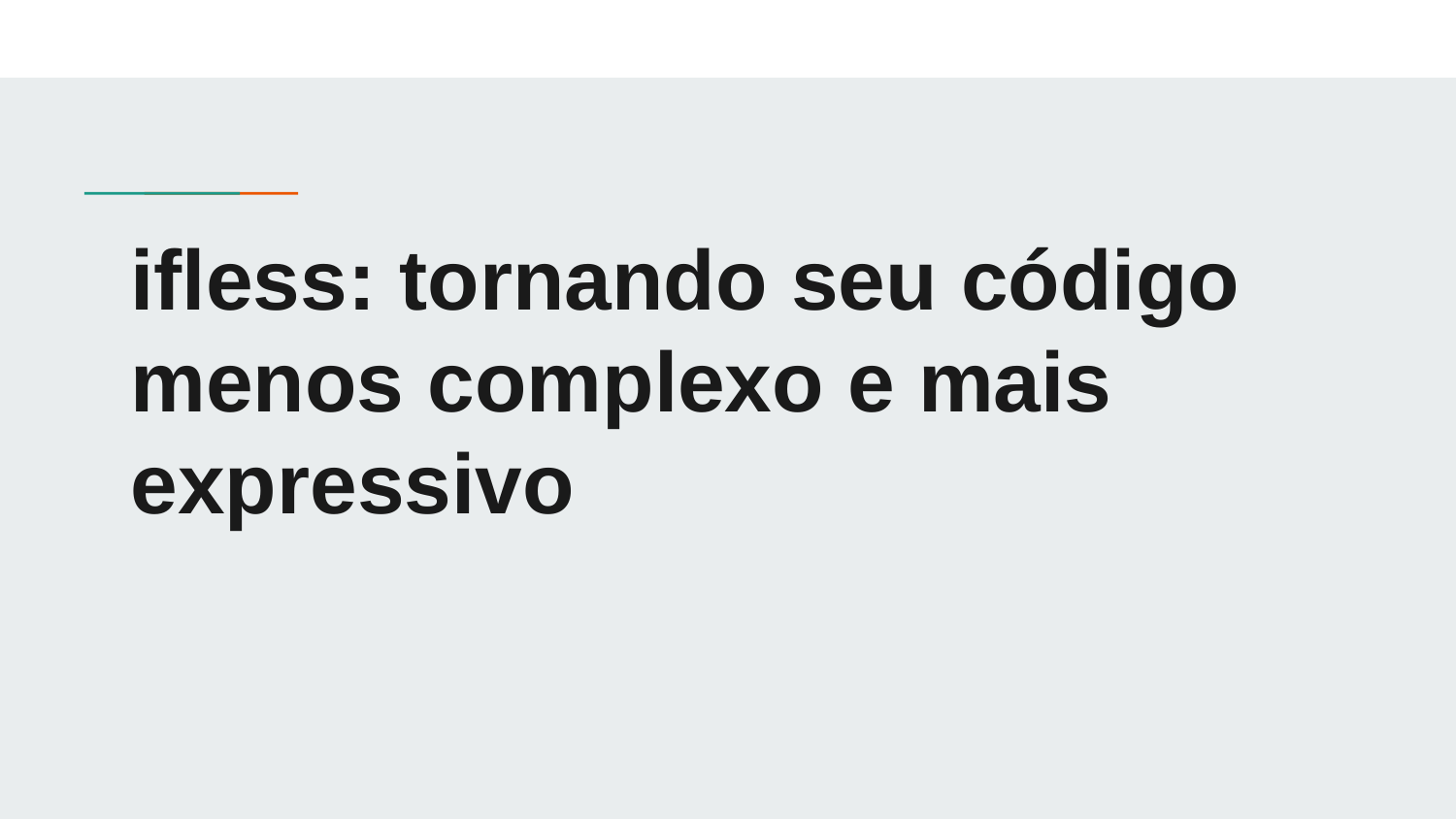

# ifless: tornando seu código menos complexo e mais expressivo